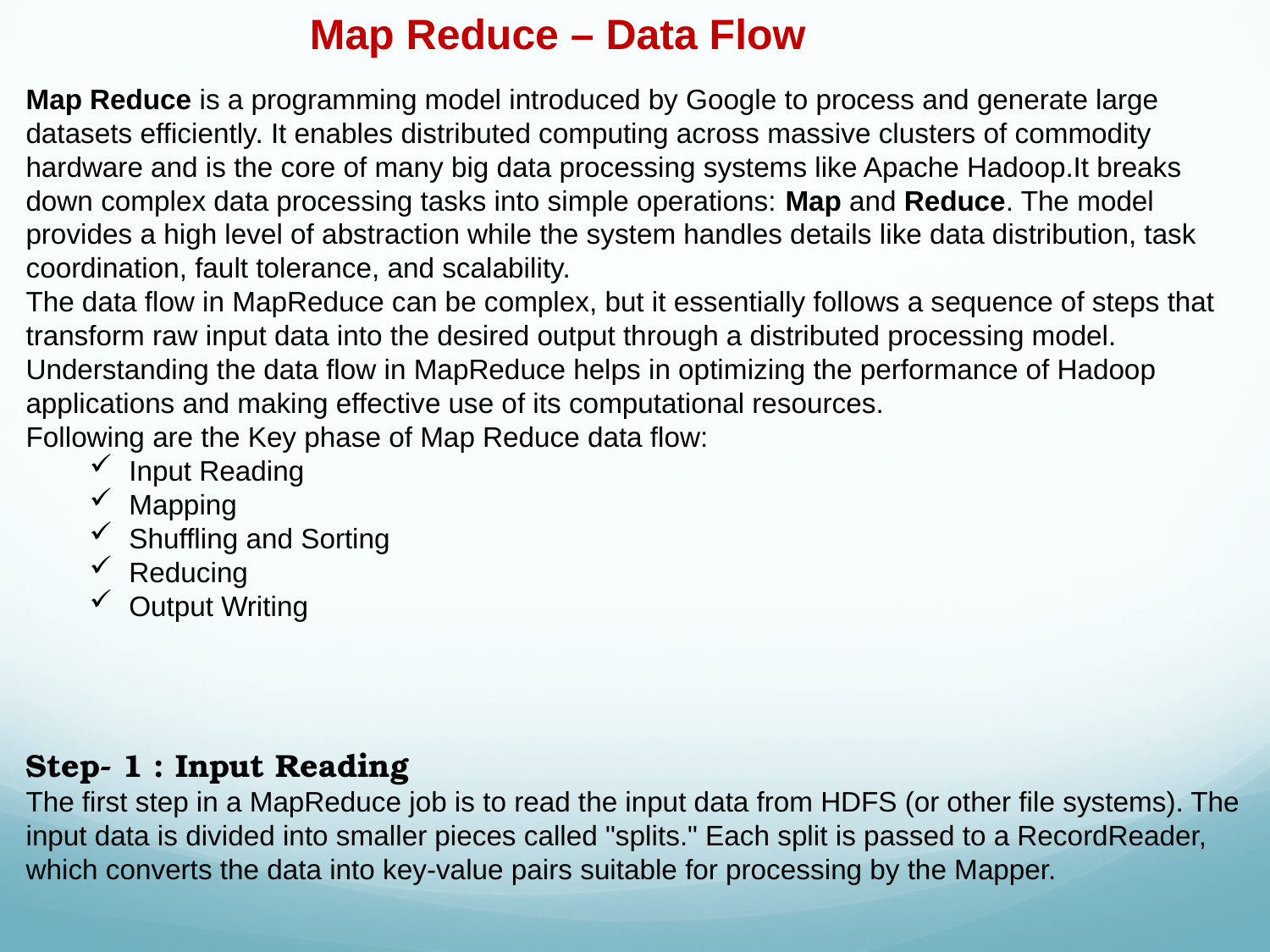

Map Reduce – Data Flow
Map Reduce is a programming model introduced by Google to process and generate large datasets efficiently. It enables distributed computing across massive clusters of commodity hardware and is the core of many big data processing systems like Apache Hadoop.It breaks down complex data processing tasks into simple operations: Map and Reduce. The model provides a high level of abstraction while the system handles details like data distribution, task coordination, fault tolerance, and scalability.
The data flow in MapReduce can be complex, but it essentially follows a sequence of steps that transform raw input data into the desired output through a distributed processing model.
Understanding the data flow in MapReduce helps in optimizing the performance of Hadoop applications and making effective use of its computational resources.
Following are the Key phase of Map Reduce data flow:
Input Reading
Mapping
Shuffling and Sorting
Reducing
Output Writing
Step- 1 : Input Reading
The first step in a MapReduce job is to read the input data from HDFS (or other file systems). The input data is divided into smaller pieces called "splits." Each split is passed to a RecordReader, which converts the data into key-value pairs suitable for processing by the Mapper.